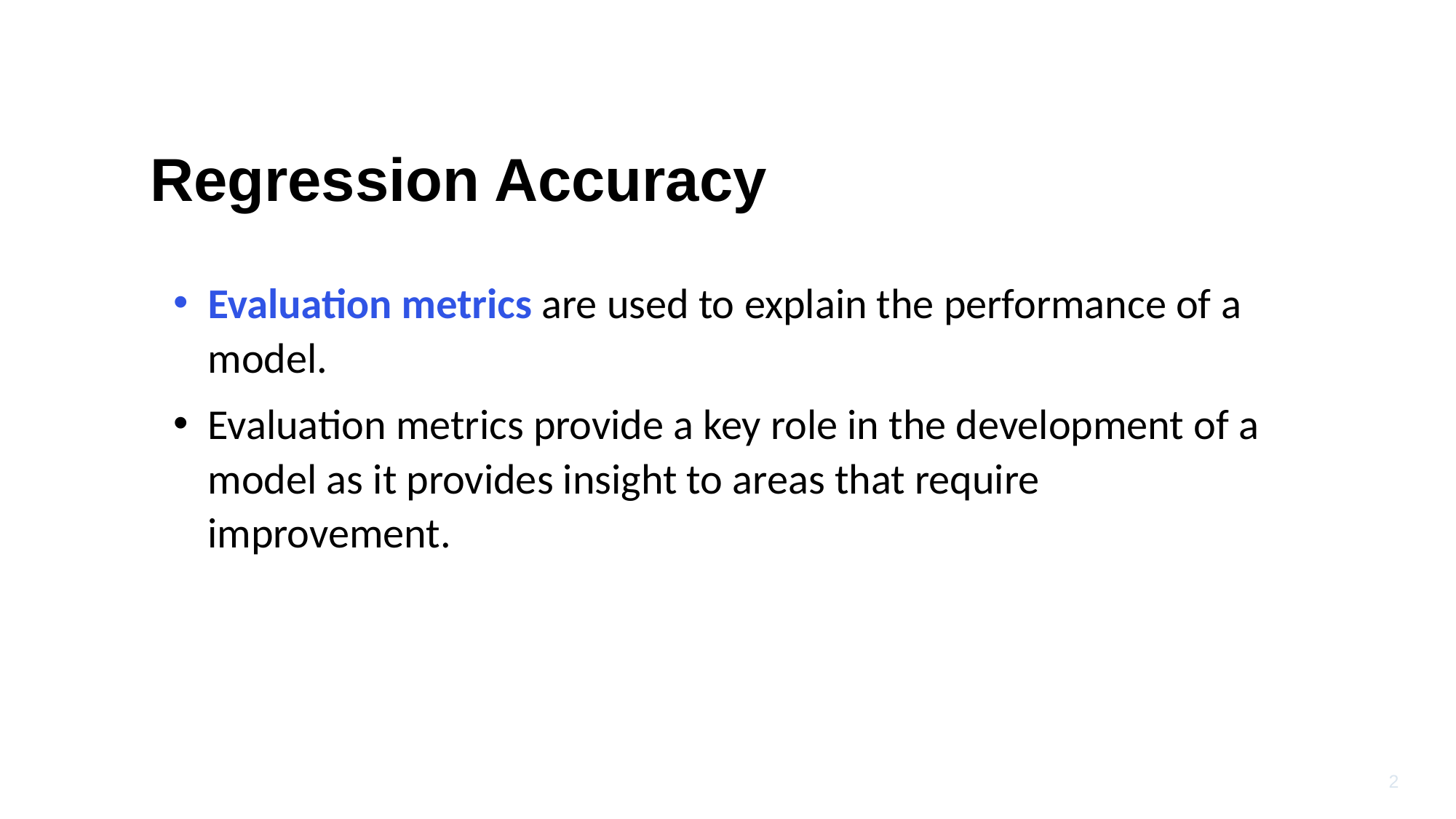

# Regression Accuracy
Evaluation metrics are used to explain the performance of a model.
Evaluation metrics provide a key role in the development of a model as it provides insight to areas that require improvement.
2